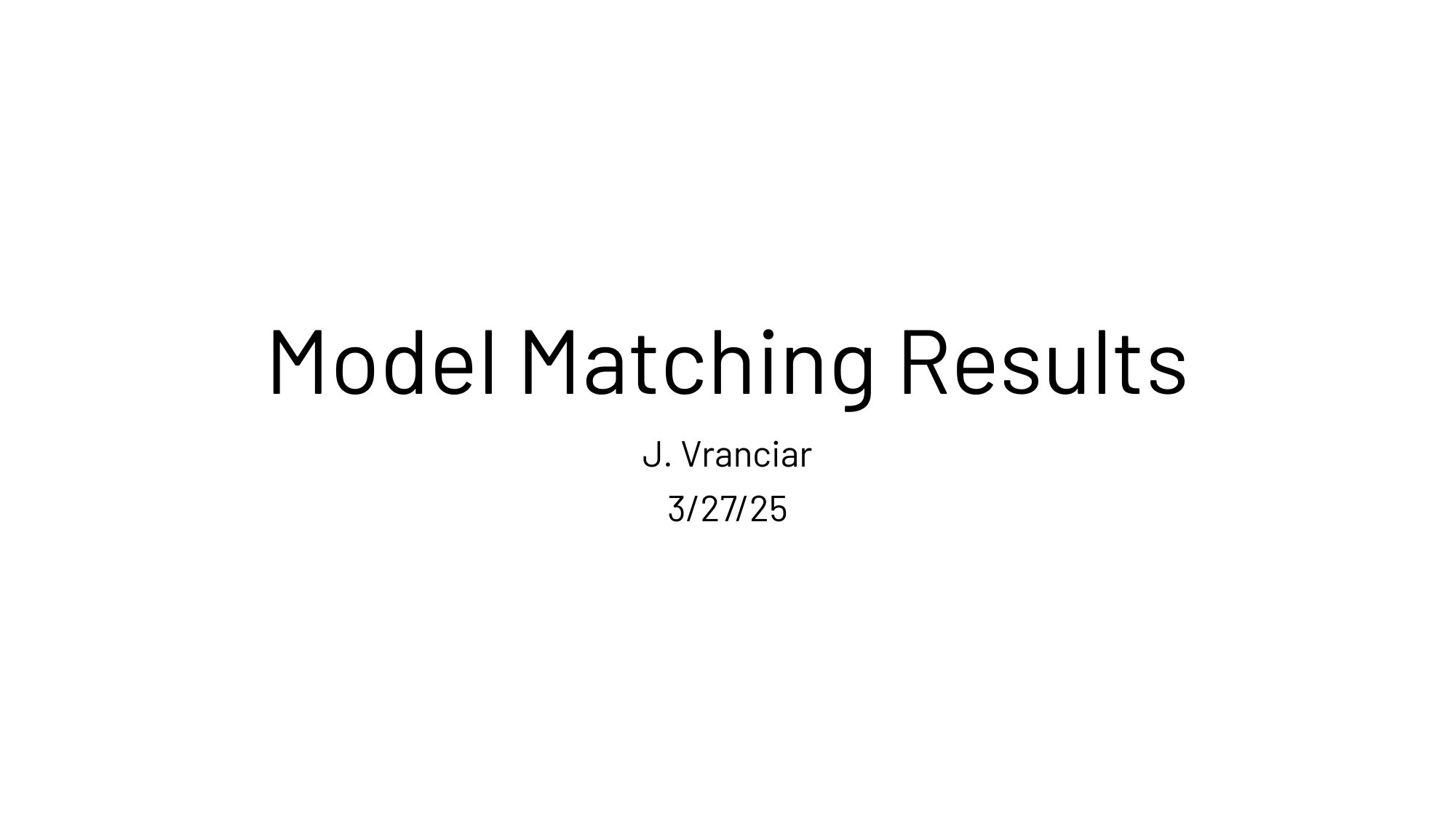

# Model Matching Results
J. Vranciar
3/27/25